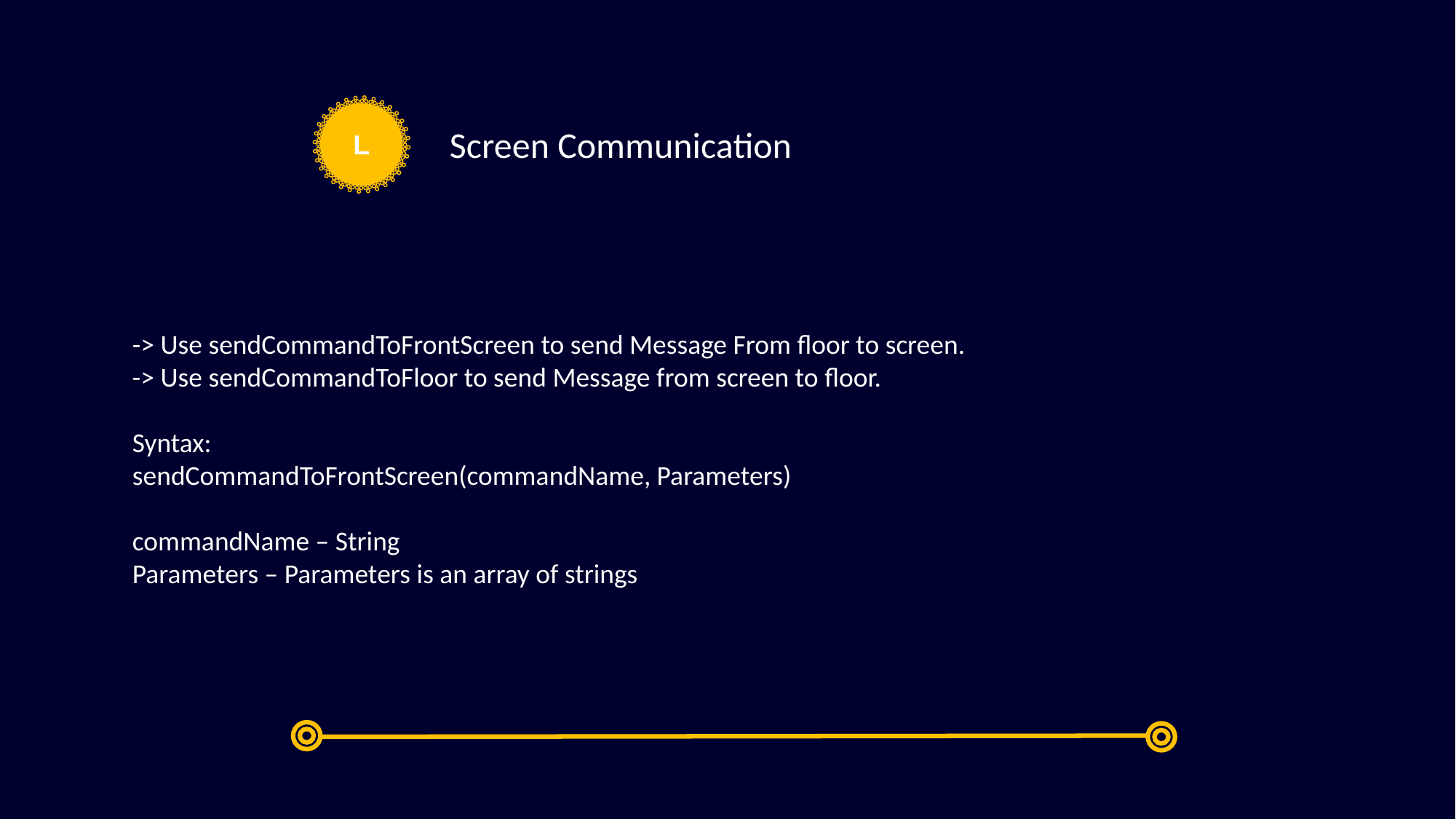

Screen Communication
L

-> Use sendCommandToFrontScreen to send Message From floor to screen.
-> Use sendCommandToFloor to send Message from screen to floor.

Syntax:
sendCommandToFrontScreen(commandName, Parameters)

commandName – String
Parameters – Parameters is an array of strings